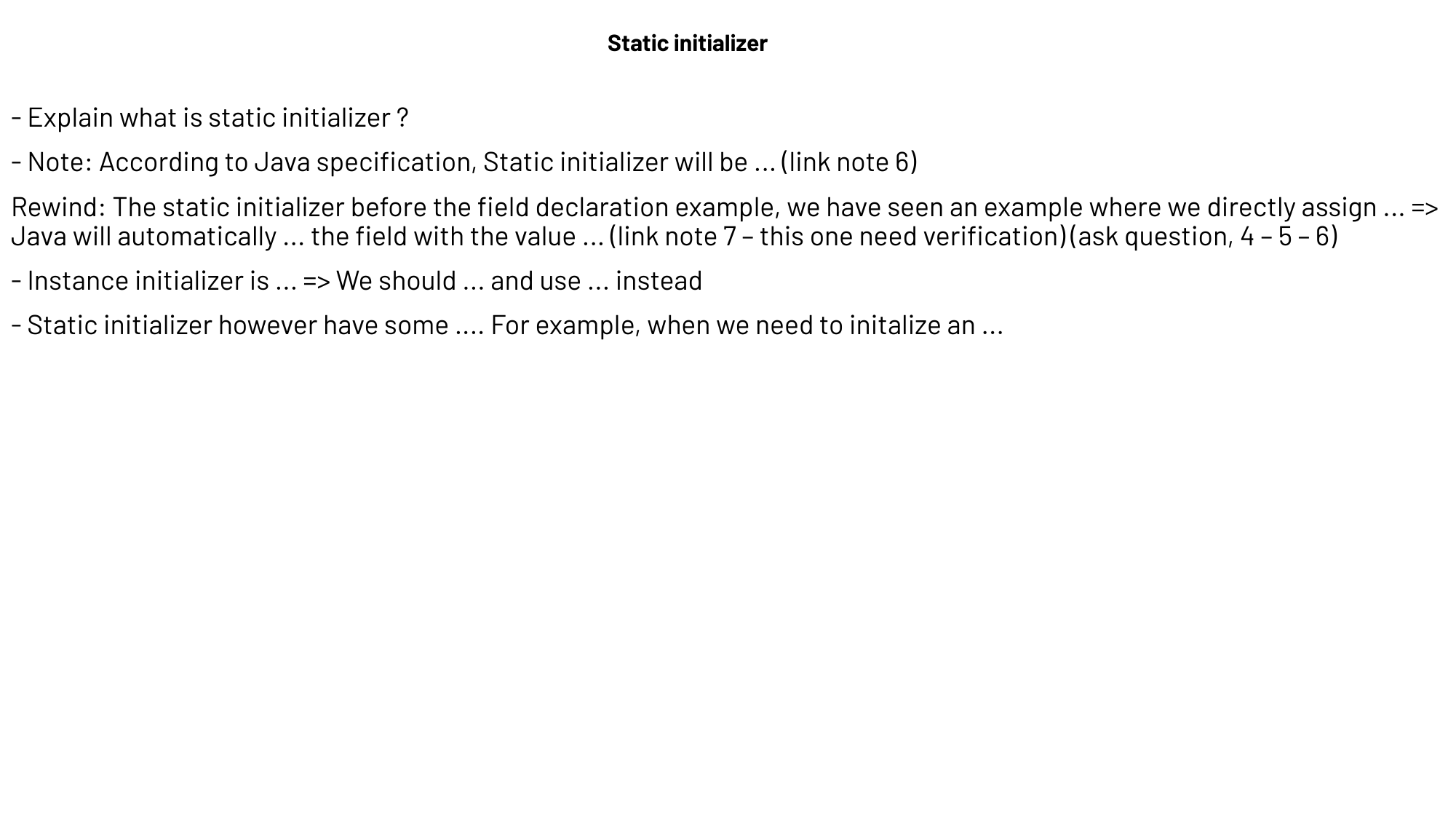

Static initializer
- Explain what is static initializer ?
- Note: According to Java specification, Static initializer will be ... (link note 6)
Rewind: The static initializer before the field declaration example, we have seen an example where we directly assign ... => Java will automatically ... the field with the value ... (link note 7 – this one need verification) (ask question, 4 – 5 – 6)
- Instance initializer is ... => We should ... and use ... instead
- Static initializer however have some .... For example, when we need to initalize an ...